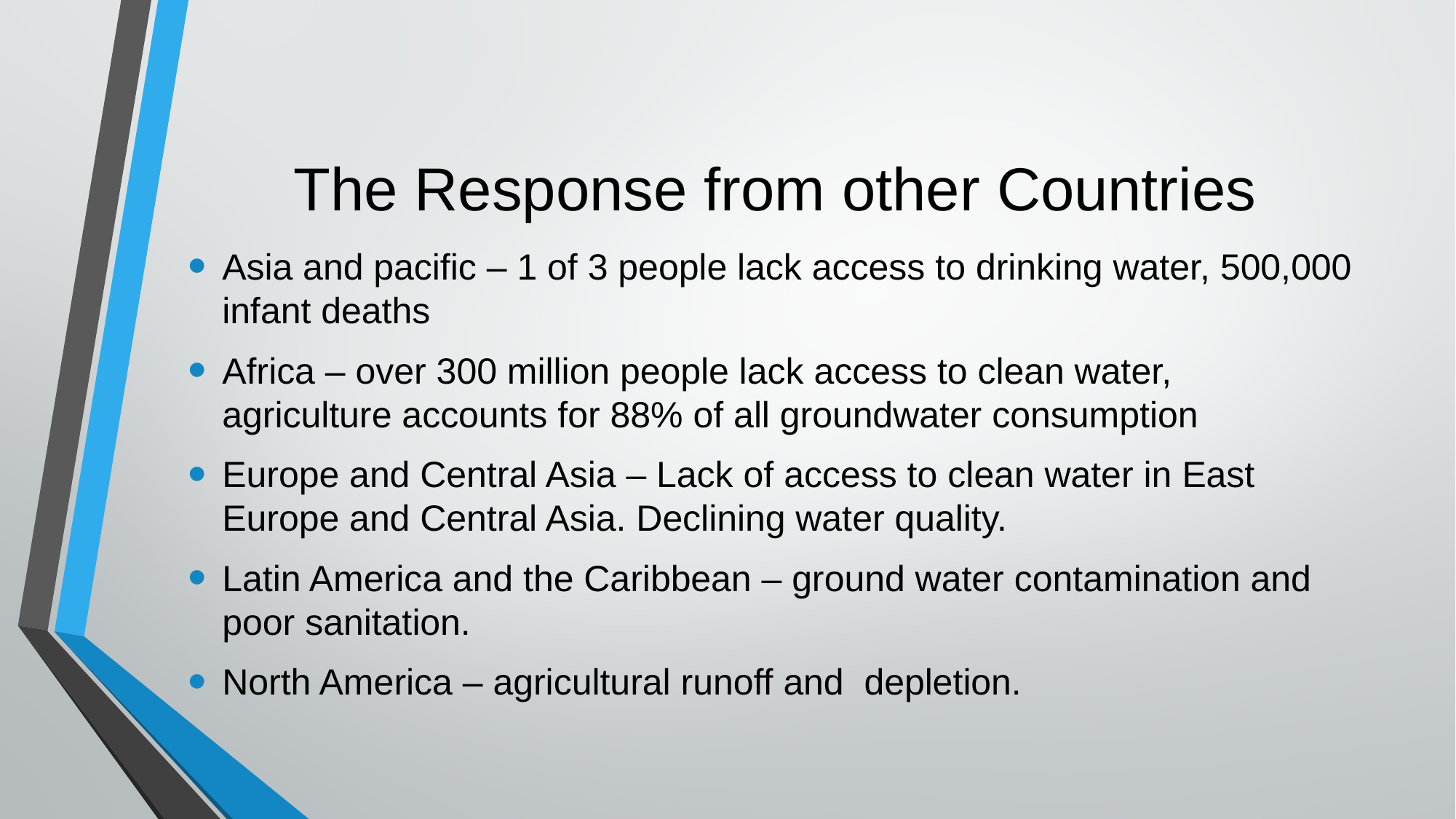

# The Response from other Countries
Asia and pacific – 1 of 3 people lack access to drinking water, 500,000 infant deaths
Africa – over 300 million people lack access to clean water,  agriculture accounts for 88% of all groundwater consumption
Europe and Central Asia – Lack of access to clean water in East Europe and Central Asia. Declining water quality.
Latin America and the Caribbean – ground water contamination and poor sanitation.
North America – agricultural runoff and  depletion.